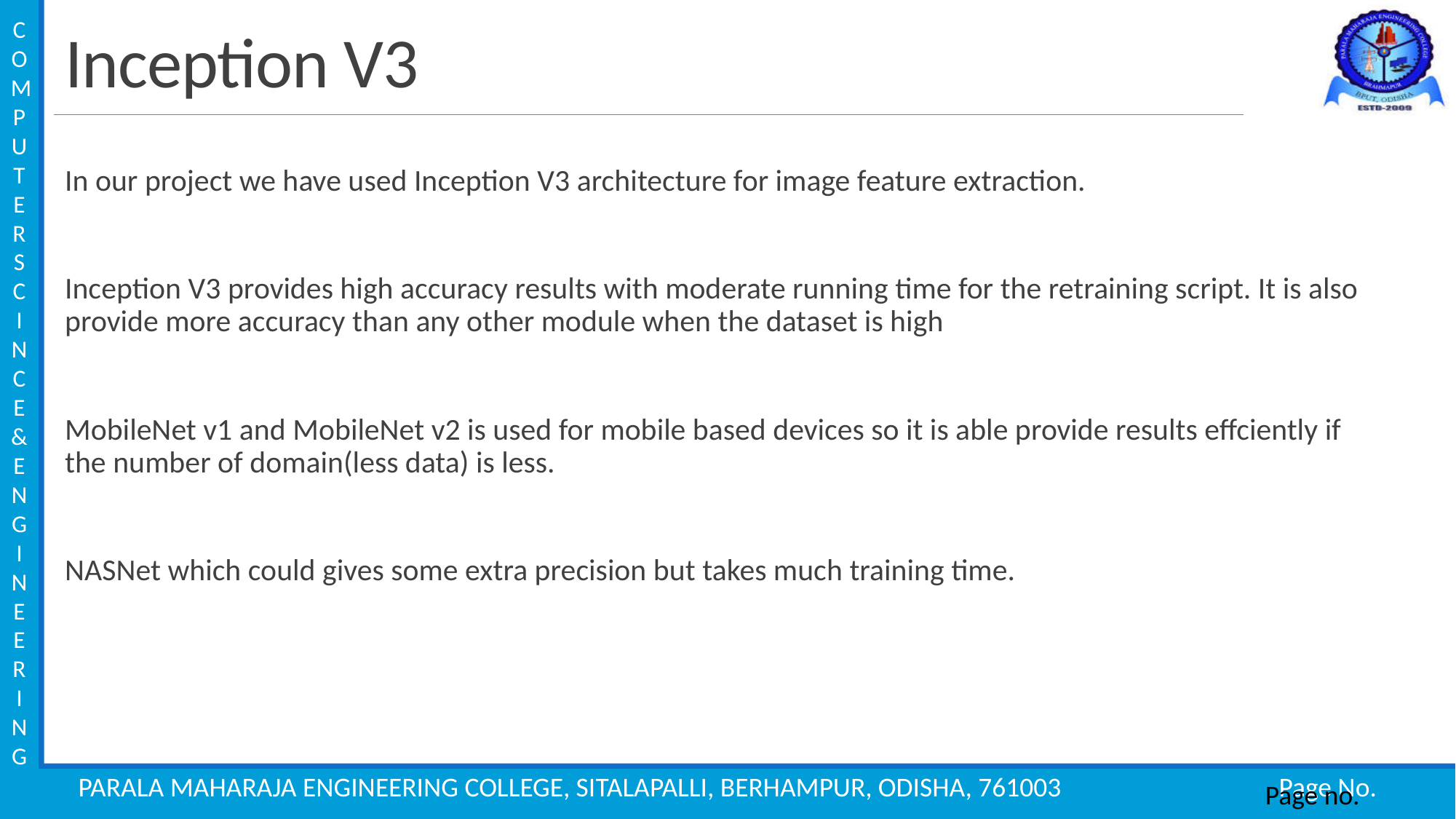

# Inception V3
In our project we have used Inception V3 architecture for image feature extraction.

Inception V3 provides high accuracy results with moderate running time for the retraining script. It is also provide more accuracy than any other module when the dataset is high

MobileNet v1 and MobileNet v2 is used for mobile based devices so it is able provide results effciently if the number of domain(less data) is less.

NASNet which could gives some extra precision but takes much training time.
Page no.